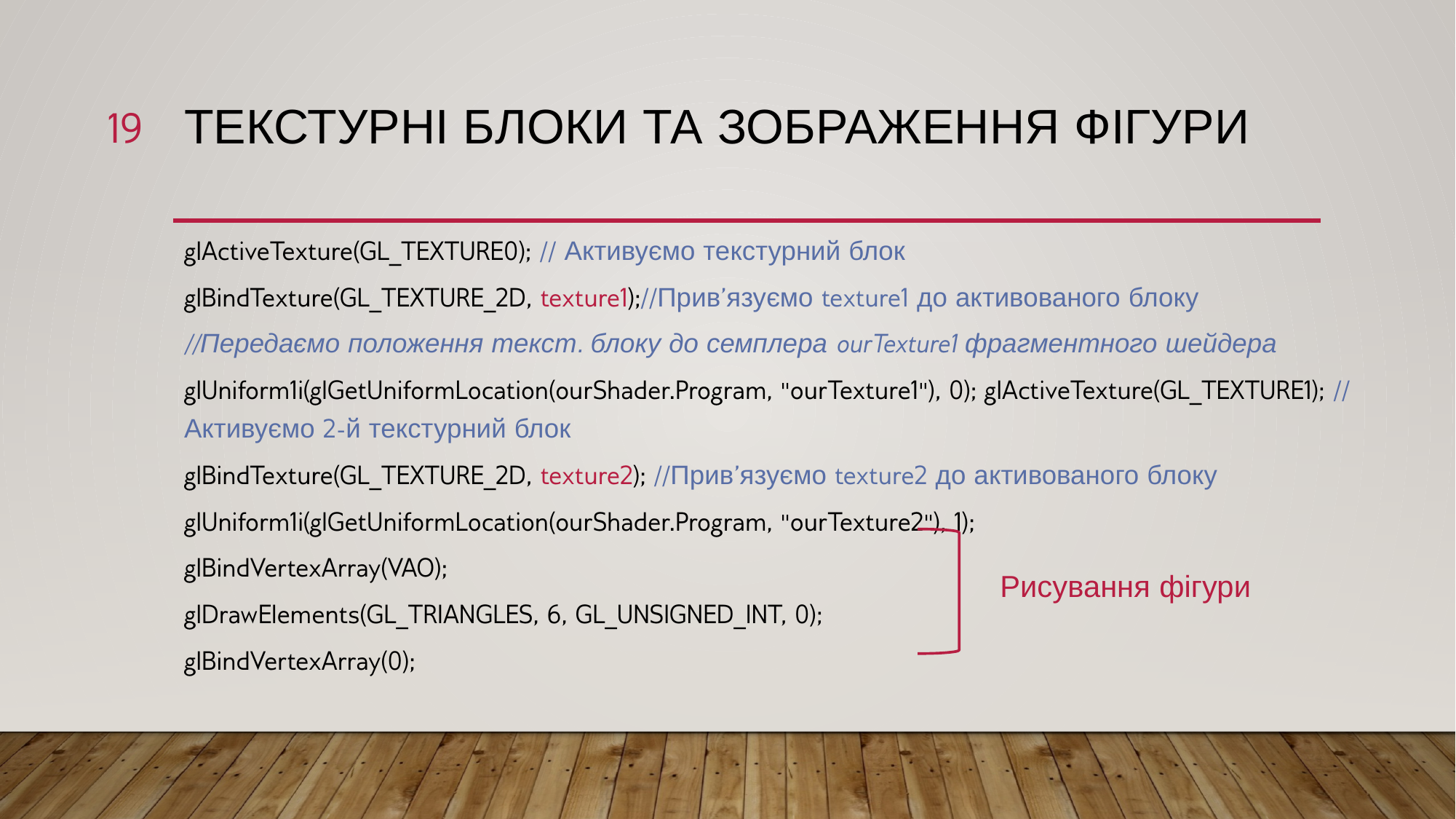

19
# Текстурні блоки та зображення фігури
glActiveTexture(GL_TEXTURE0); // Активуємо текстурний блок
glBindTexture(GL_TEXTURE_2D, texture1);//Прив’язуємо texture1 до активованого блоку
//Передаємо положення текст. блоку до семплера ourTexture1 фрагментного шейдера
glUniform1i(glGetUniformLocation(ourShader.Program, "ourTexture1"), 0); glActiveTexture(GL_TEXTURE1); // Активуємо 2-й текстурний блок
glBindTexture(GL_TEXTURE_2D, texture2); //Прив’язуємо texture2 до активованого блоку
glUniform1i(glGetUniformLocation(ourShader.Program, "ourTexture2"), 1);
glBindVertexArray(VAO);
glDrawElements(GL_TRIANGLES, 6, GL_UNSIGNED_INT, 0);
glBindVertexArray(0);

Рисування фігури